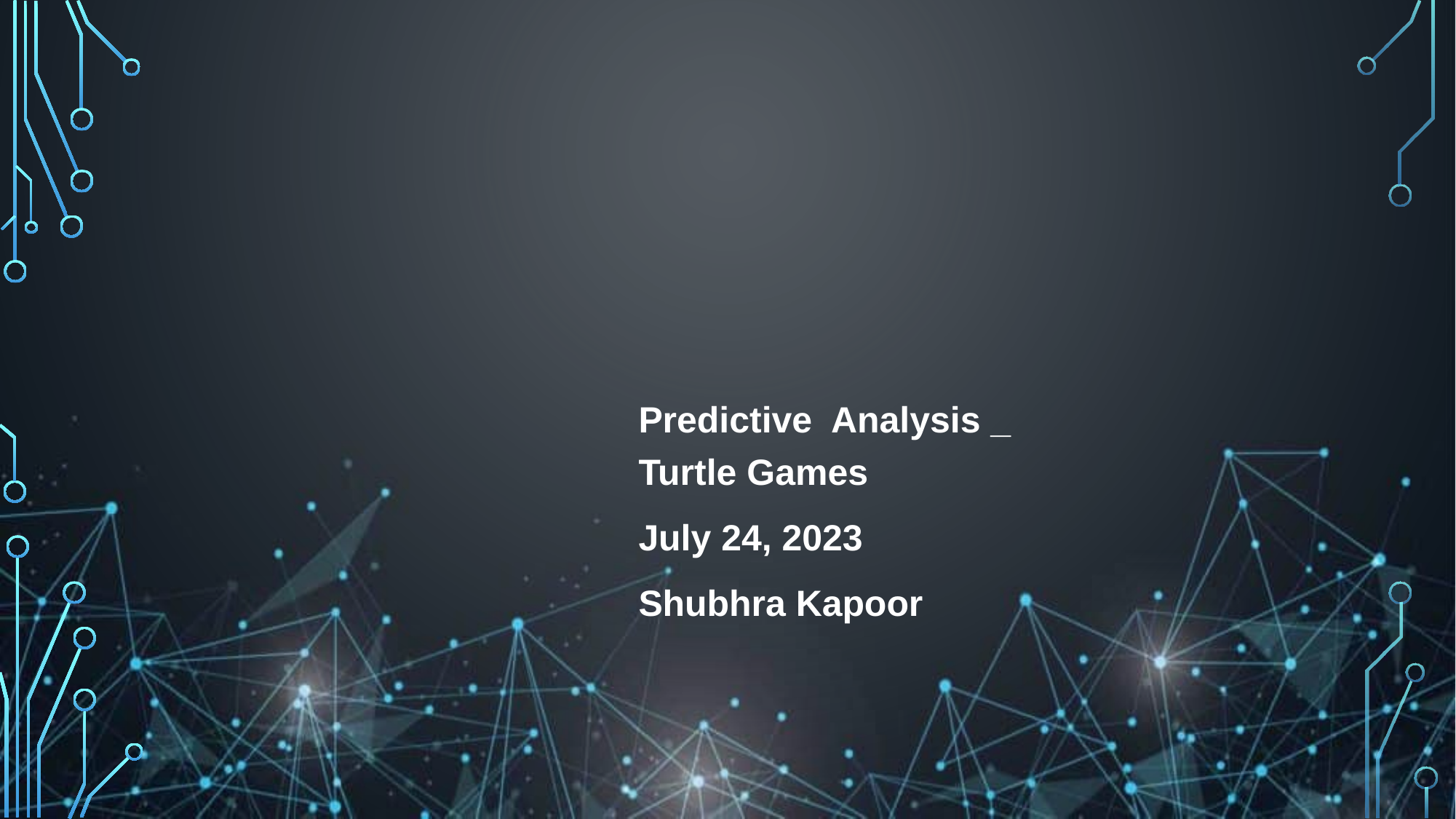

Predictive  Analysis _ Turtle Games
July 24, 2023
Shubhra Kapoor